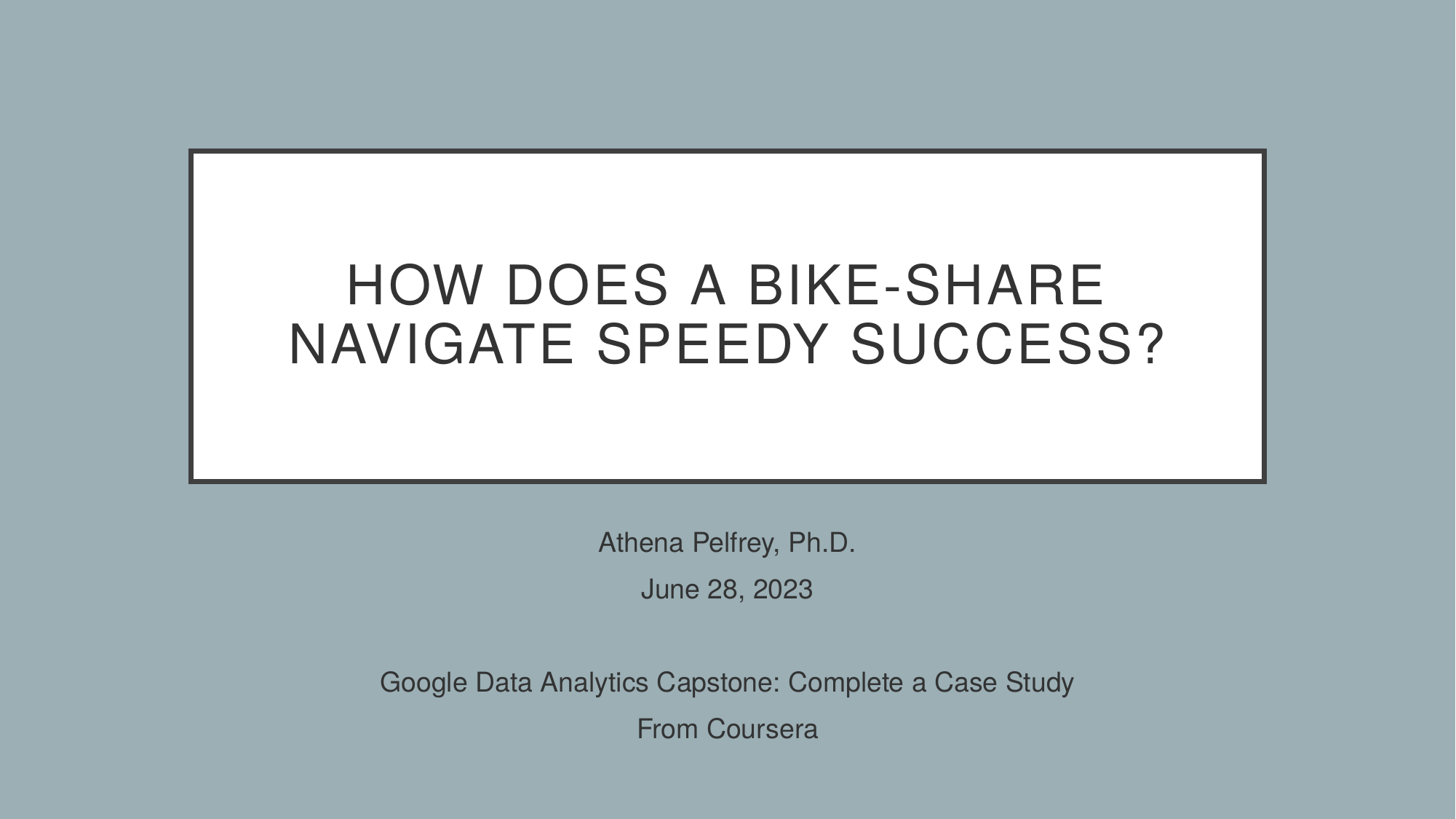

# How Does a Bike-Share Navigate Speedy Success?
Athena Pelfrey, Ph.D.
June 28, 2023

Google Data Analytics Capstone: Complete a Case Study
From Coursera